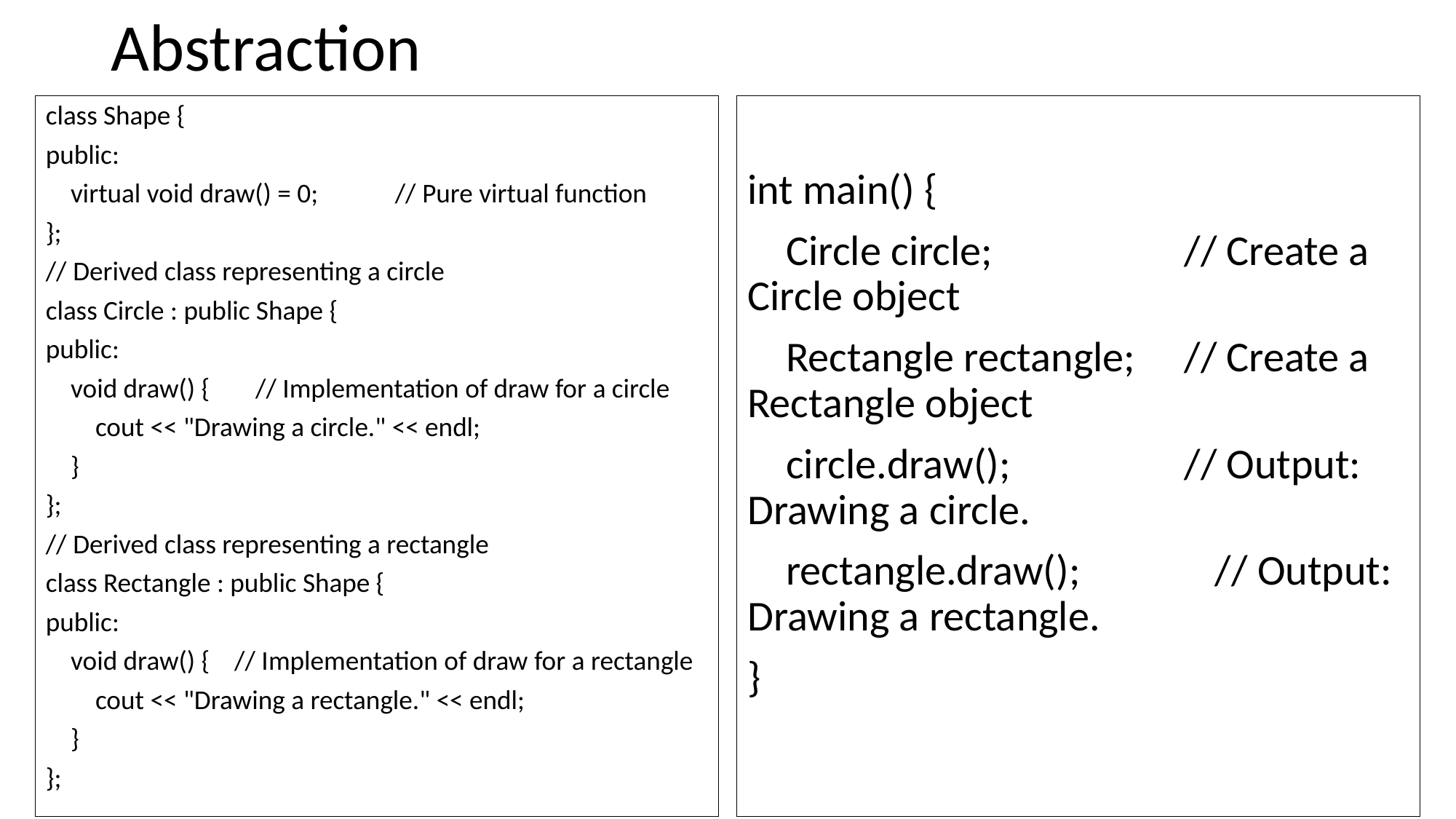

# Abstraction
class Shape {
public:
    virtual void draw() = 0;  	// Pure virtual function
};
// Derived class representing a circle
class Circle : public Shape {
public:
    void draw() {    	// Implementation of draw for a circle
        cout << "Drawing a circle." << endl;
    }
};
// Derived class representing a rectangle
class Rectangle : public Shape {
public:
    void draw() {    // Implementation of draw for a rectangle
        cout << "Drawing a rectangle." << endl;
    }
};

int main() {
    Circle circle;    		// Create a Circle object
    Rectangle rectangle; 	// Create a Rectangle object
    circle.draw(); 		// Output: Drawing a circle.
    rectangle.draw();              // Output: Drawing a rectangle.
}